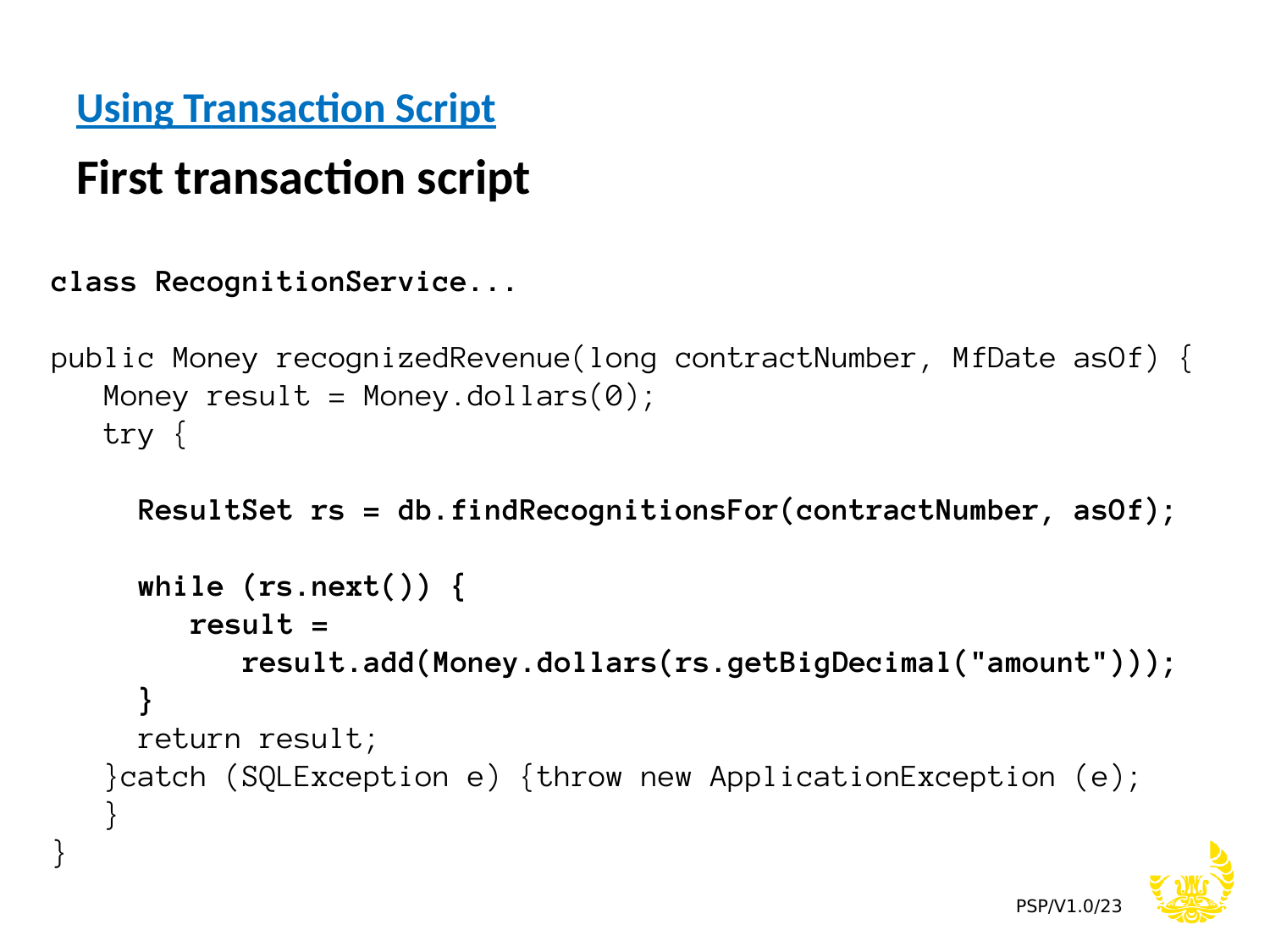

Using Transaction Script
First transaction script
class RecognitionService...

public Money recognizedRevenue(long contractNumber, MfDate asOf) {
   Money result = Money.dollars(0);
   try {

     ResultSet rs = db.findRecognitionsFor(contractNumber, asOf);

     while (rs.next()) {
        result =
           result.add(Money.dollars(rs.getBigDecimal("amount")));
     }
     return result;
   }catch (SQLException e) {throw new ApplicationException (e);
   }
}